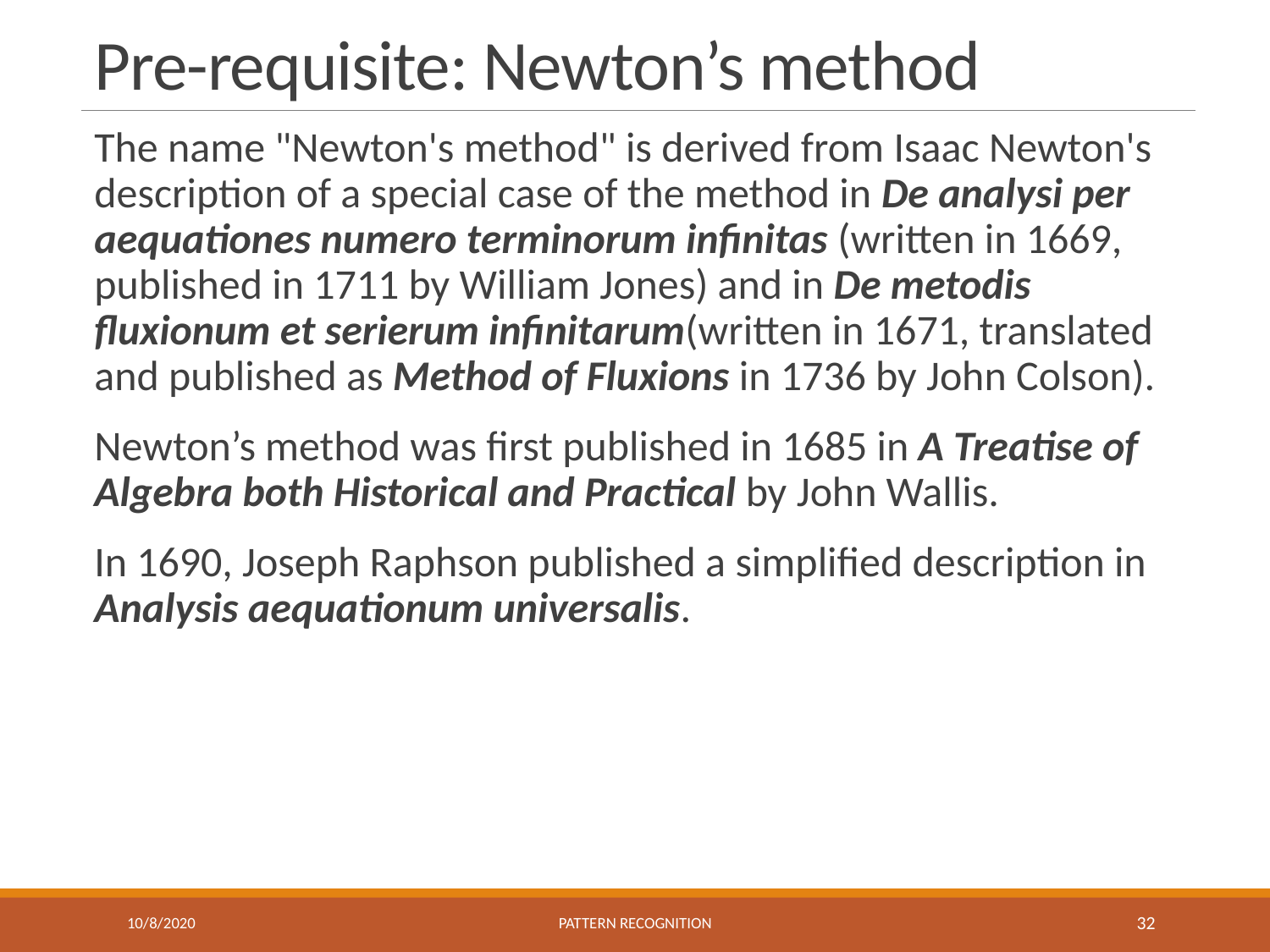

# Pre-requisite: Newton’s method
The name "Newton's method" is derived from Isaac Newton's description of a special case of the method in De analysi per aequationes numero terminorum infinitas (written in 1669, published in 1711 by William Jones) and in De metodis fluxionum et serierum infinitarum(written in 1671, translated and published as Method of Fluxions in 1736 by John Colson).
Newton’s method was first published in 1685 in A Treatise of Algebra both Historical and Practical by John Wallis.
In 1690, Joseph Raphson published a simplified description in Analysis aequationum universalis.
10/8/2020
Pattern recognition
32